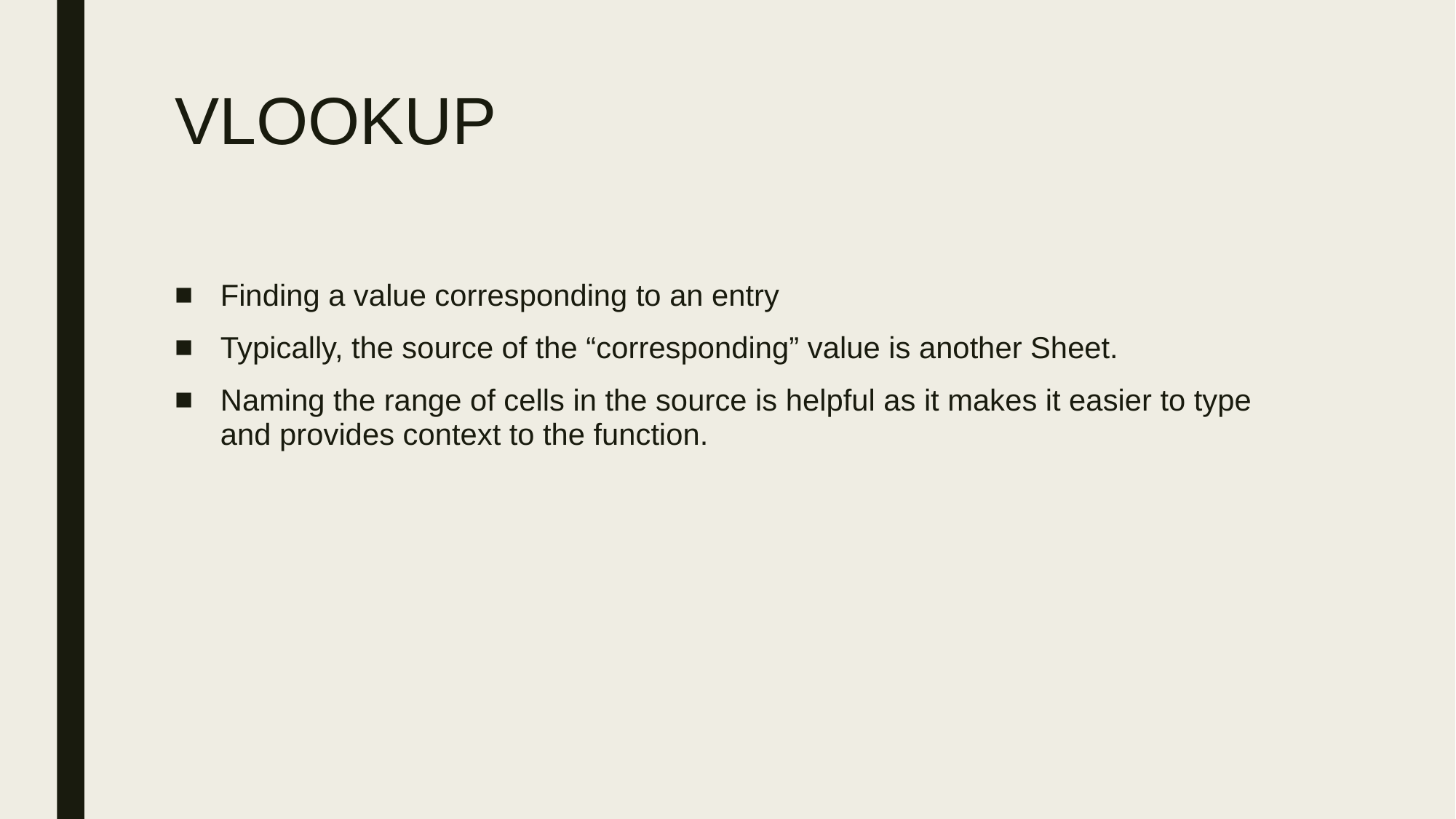

# VLOOKUP
Finding a value corresponding to an entry
Typically, the source of the “corresponding” value is another Sheet.
Naming the range of cells in the source is helpful as it makes it easier to type and provides context to the function.